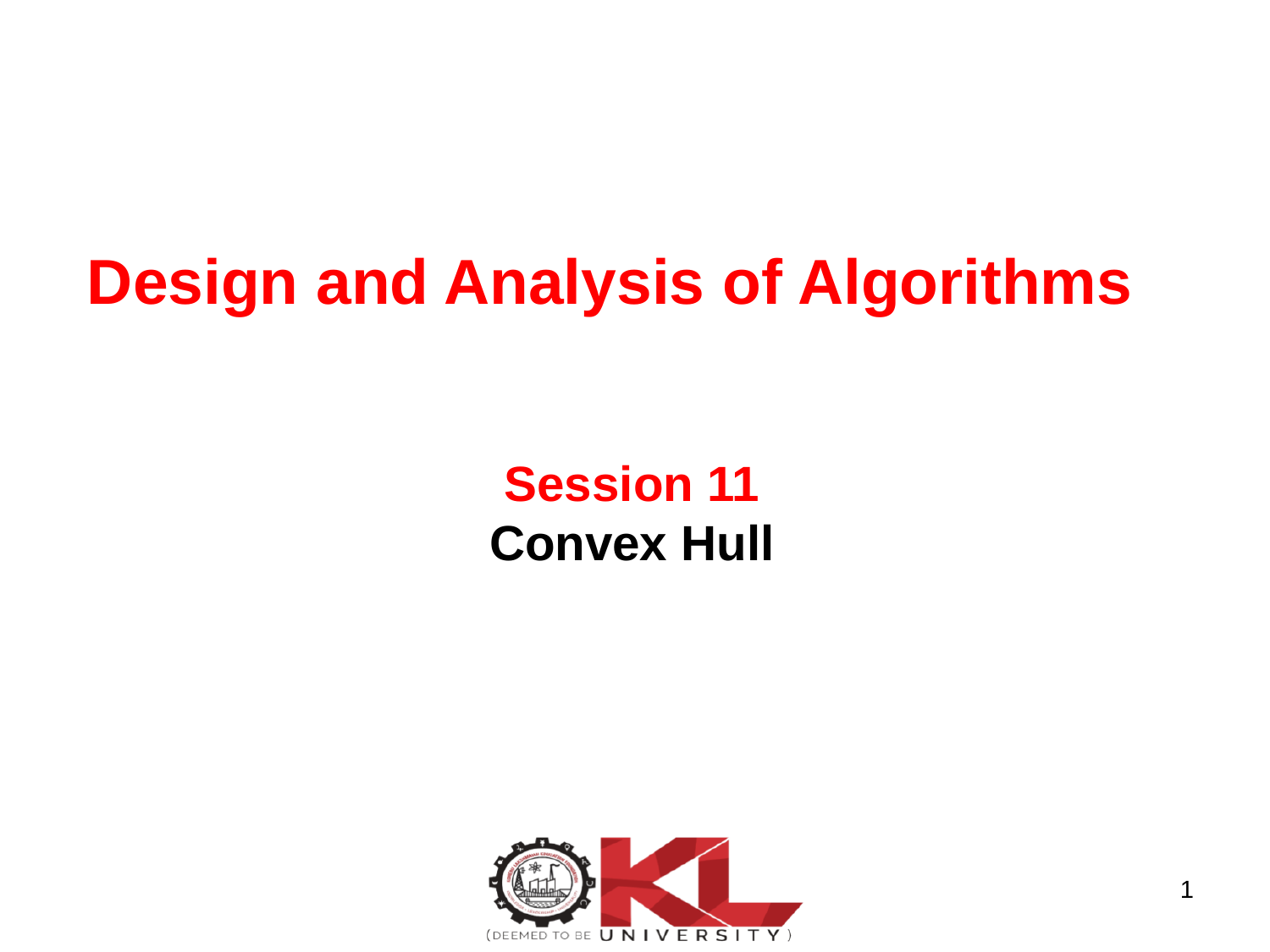

Design and Analysis of Algorithms
Session 11
Convex Hull
1